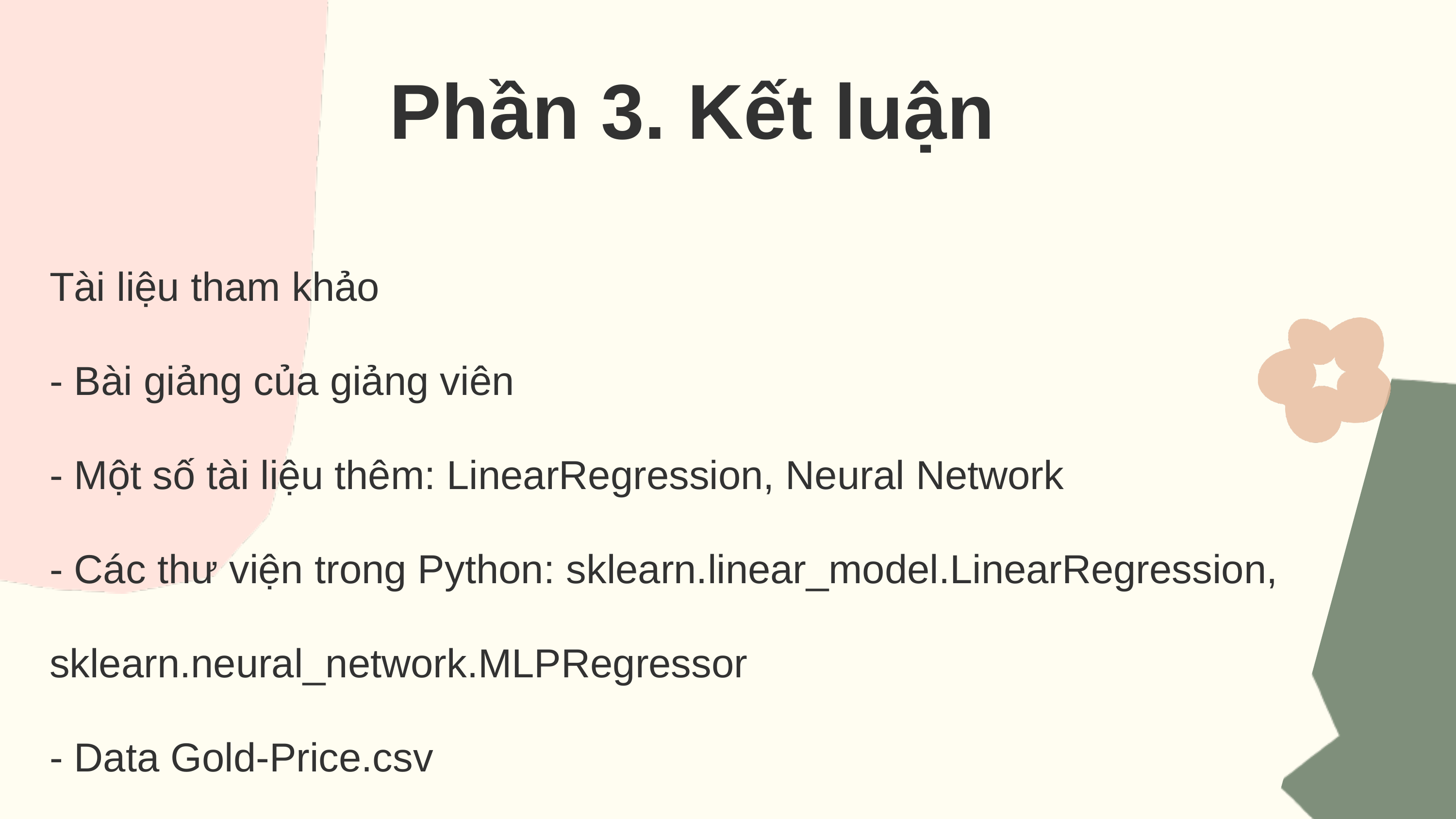

Phần 3. Kết luận
Tài liệu tham khảo
- Bài giảng của giảng viên
- Một số tài liệu thêm: LinearRegression, Neural Network
- Các thư viện trong Python: sklearn.linear_model.LinearRegression, sklearn.neural_network.MLPRegressor
- Data Gold-Price.csv